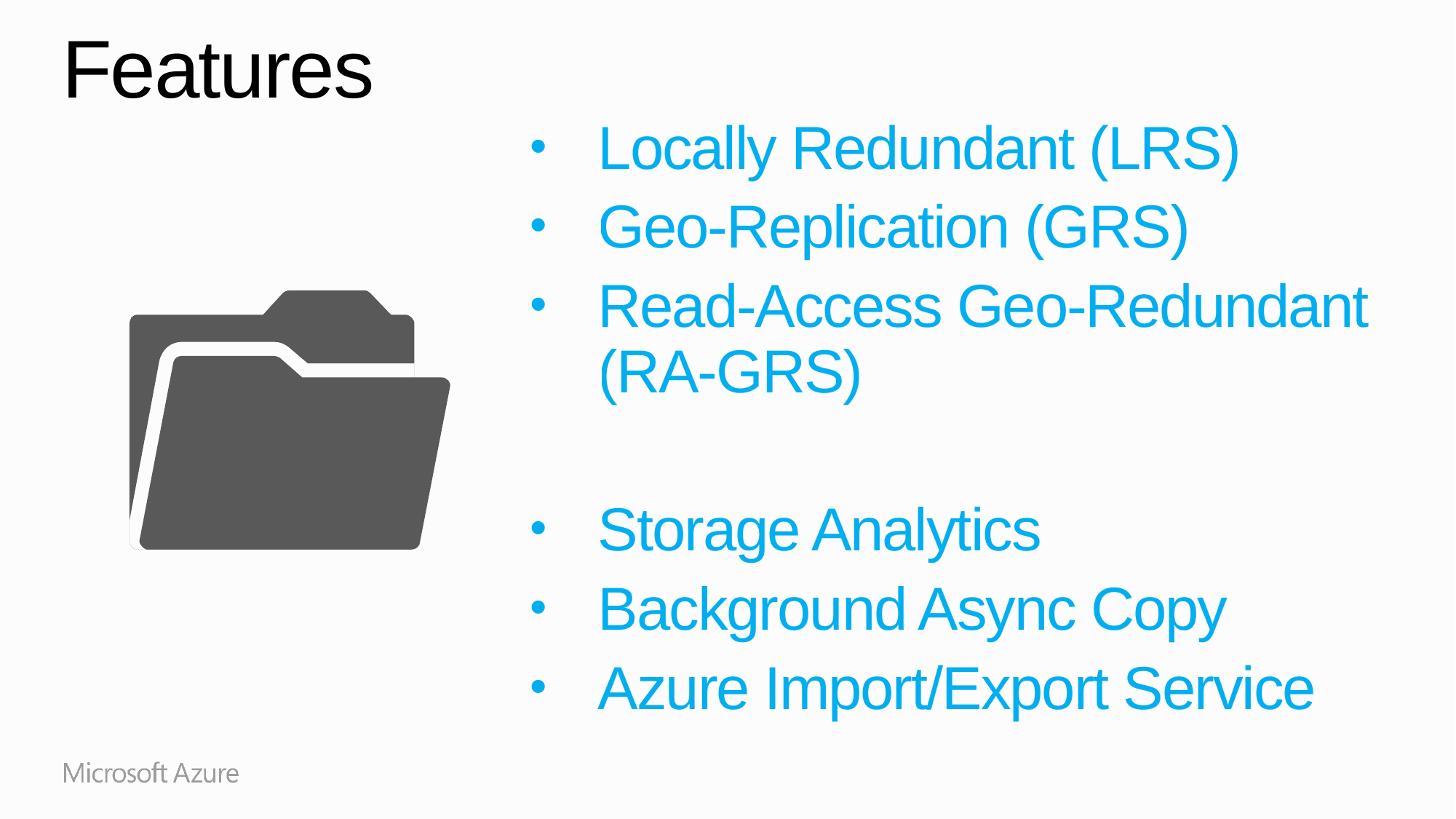

# Features
Locally Redundant (LRS)
Geo-Replication (GRS)
Read-Access Geo-Redundant (RA-GRS)

Storage Analytics
Background Async Copy
Azure Import/Export Service